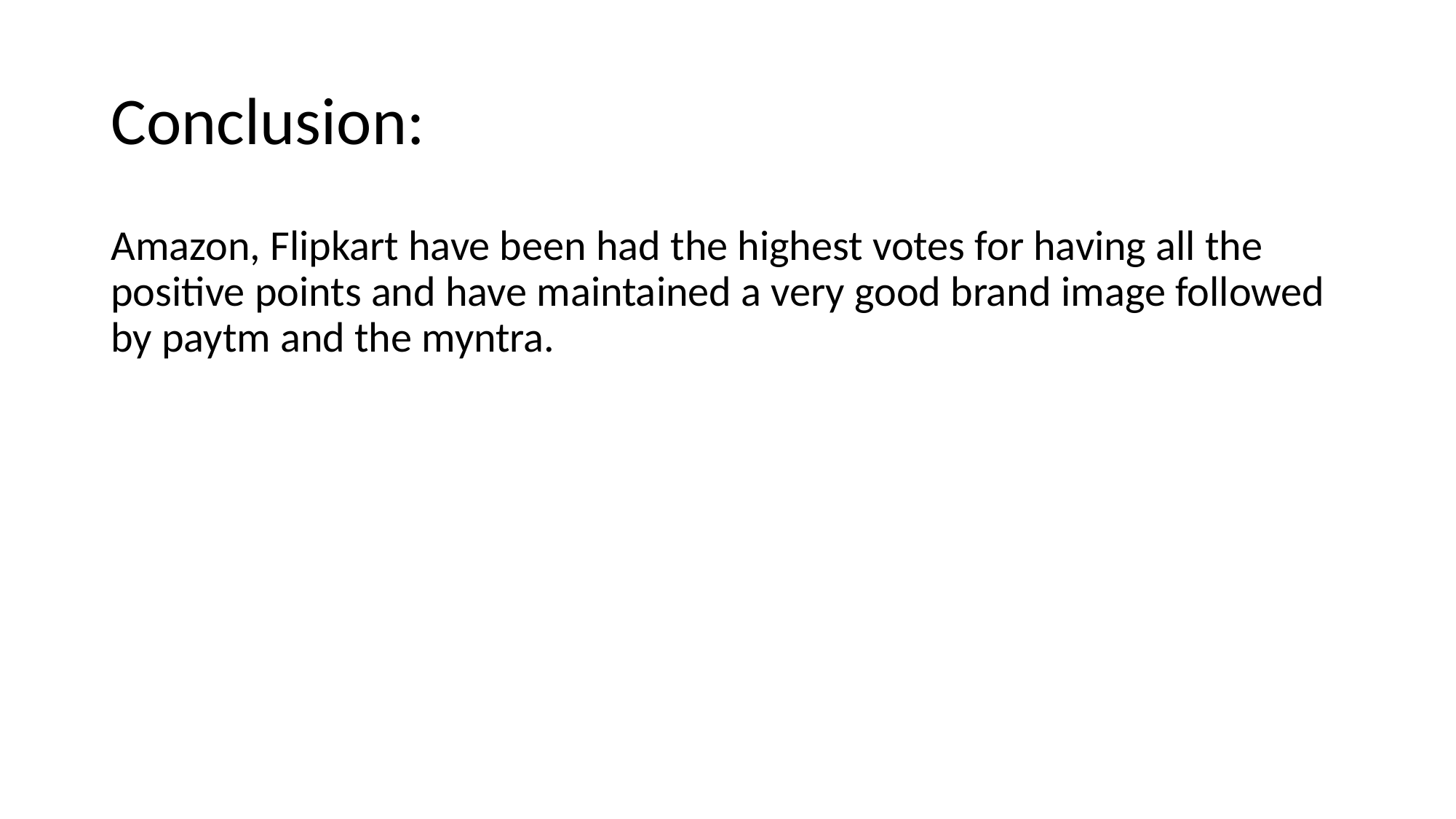

# Conclusion:
Amazon, Flipkart have been had the highest votes for having all the positive points and have maintained a very good brand image followed by paytm and the myntra.